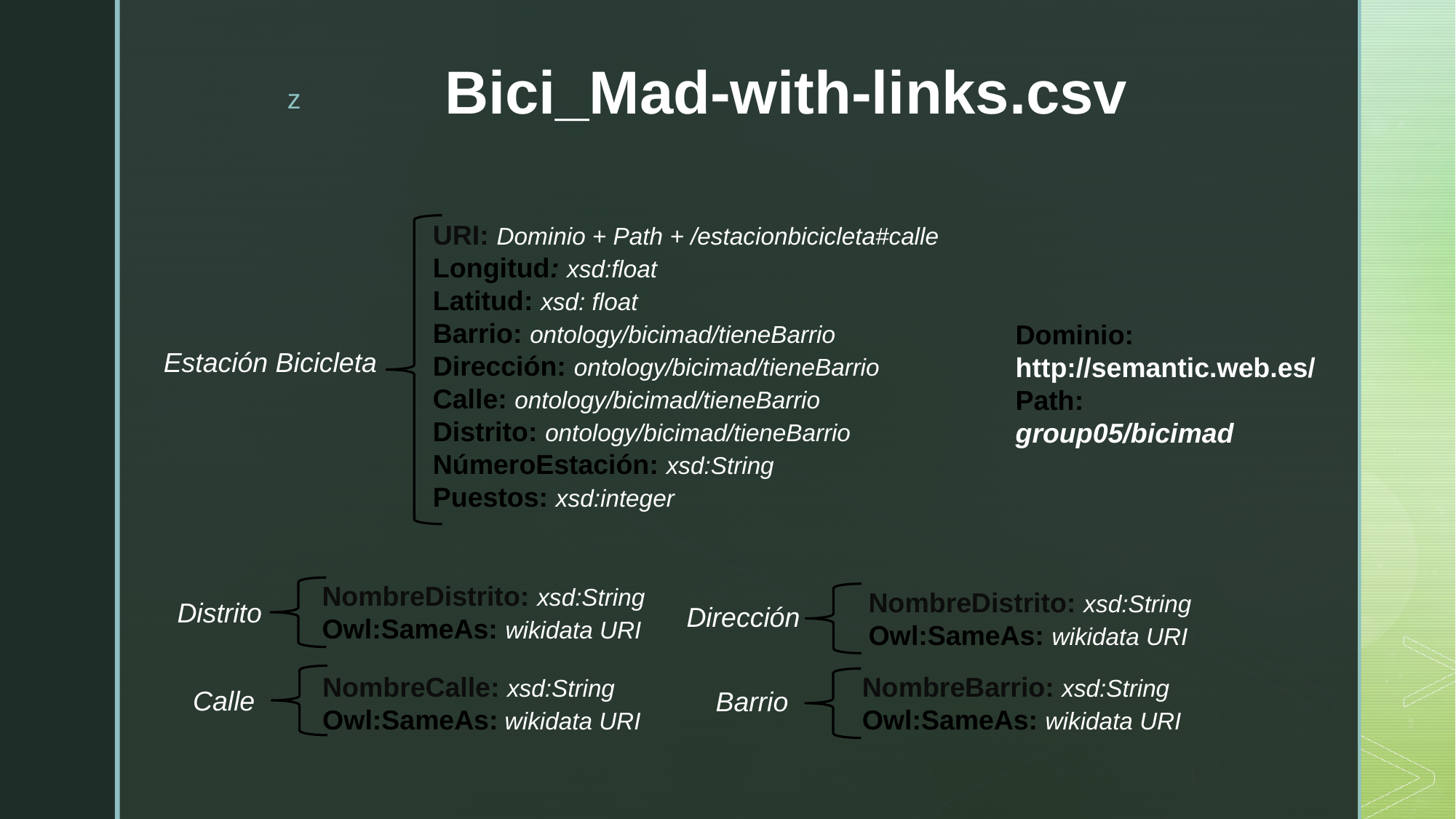

# Bici_Mad-with-links.csv
URI: Dominio + Path + /estacionbicicleta#calle
Longitud: xsd:float
Latitud: xsd: float
Barrio: ontology/bicimad/tieneBarrio
Dirección: ontology/bicimad/tieneBarrio
Calle: ontology/bicimad/tieneBarrio
Distrito: ontology/bicimad/tieneBarrio
NúmeroEstación: xsd:String
Puestos: xsd:integer

Dominio: http://semantic.web.es/
Path:
group05/bicimad
Estación Bicicleta
NombreDistrito: xsd:String
Owl:SameAs: wikidata URI

NombreDistrito: xsd:String
Owl:SameAs: wikidata URI

Distrito
Dirección
NombreBarrio: xsd:String
Owl:SameAs: wikidata URI
NombreCalle: xsd:String
Owl:SameAs: wikidata URI

Calle
Barrio